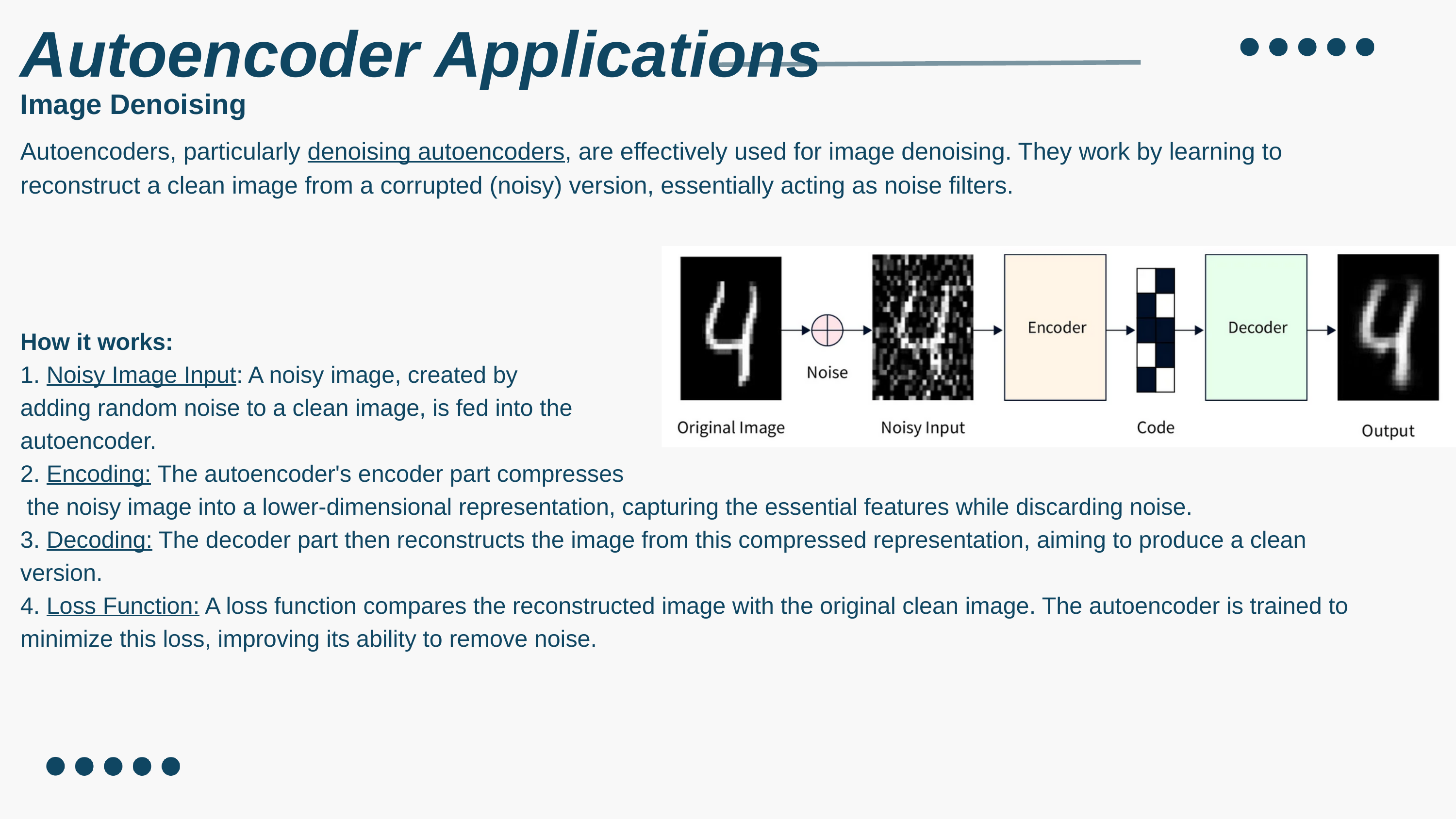

Autoencoder Applications

Image Denoising
Autoencoders, particularly denoising autoencoders, are effectively used for image denoising. They work by learning to reconstruct a clean image from a corrupted (noisy) version, essentially acting as noise filters.

How it works:
1. Noisy Image Input: A noisy image, created by
adding random noise to a clean image, is fed into the
autoencoder.
2. Encoding: The autoencoder's encoder part compresses
 the noisy image into a lower-dimensional representation, capturing the essential features while discarding noise.
3. Decoding: The decoder part then reconstructs the image from this compressed representation, aiming to produce a clean version.
4. Loss Function: A loss function compares the reconstructed image with the original clean image. The autoencoder is trained to minimize this loss, improving its ability to remove noise.